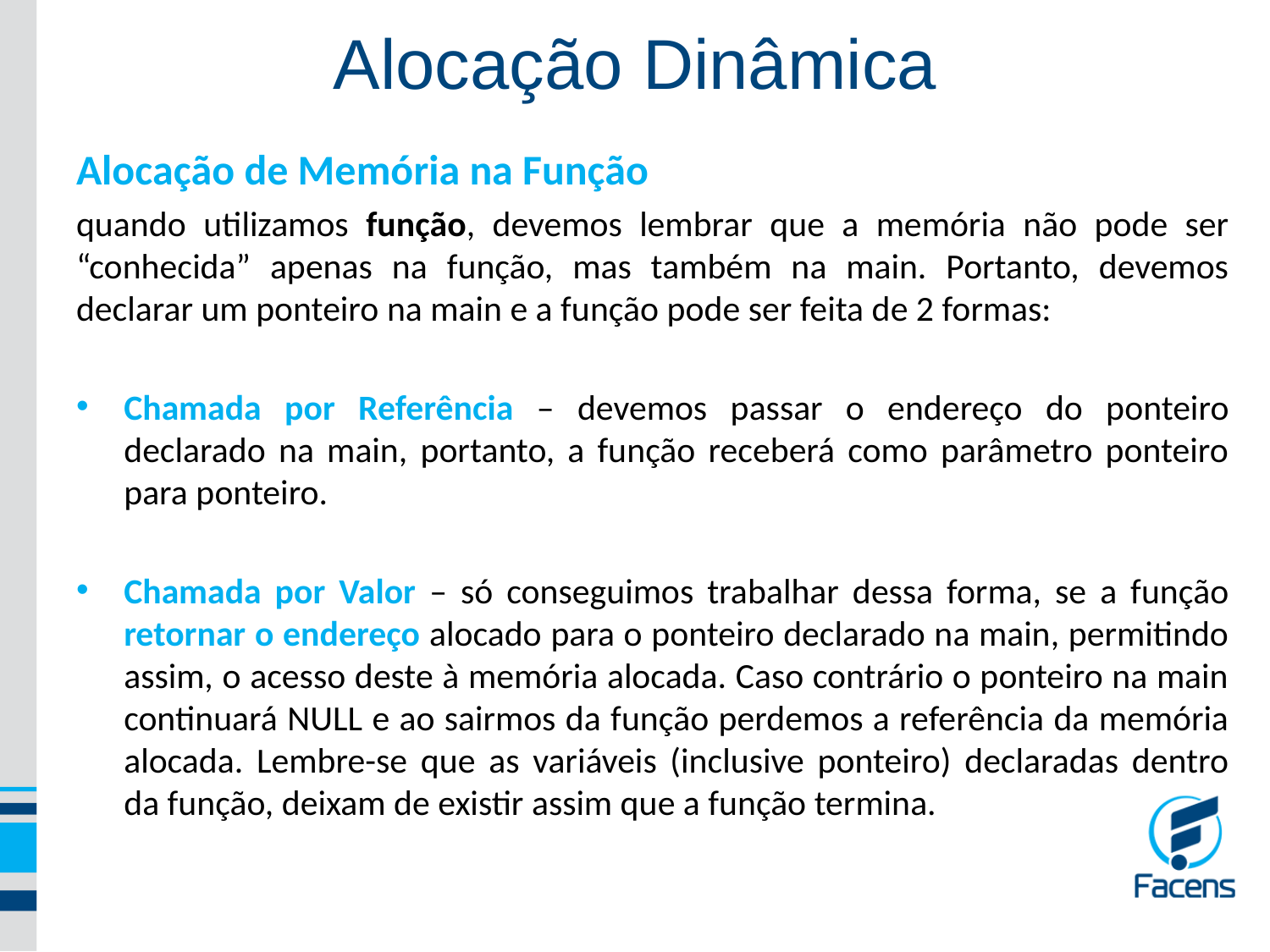

Alocação Dinâmica
Alocação de Memória na Função
quando utilizamos função, devemos lembrar que a memória não pode ser “conhecida” apenas na função, mas também na main. Portanto, devemos declarar um ponteiro na main e a função pode ser feita de 2 formas:

Chamada por Referência – devemos passar o endereço do ponteiro declarado na main, portanto, a função receberá como parâmetro ponteiro para ponteiro.

Chamada por Valor – só conseguimos trabalhar dessa forma, se a função retornar o endereço alocado para o ponteiro declarado na main, permitindo assim, o acesso deste à memória alocada. Caso contrário o ponteiro na main continuará NULL e ao sairmos da função perdemos a referência da memória alocada. Lembre-se que as variáveis (inclusive ponteiro) declaradas dentro da função, deixam de existir assim que a função termina.